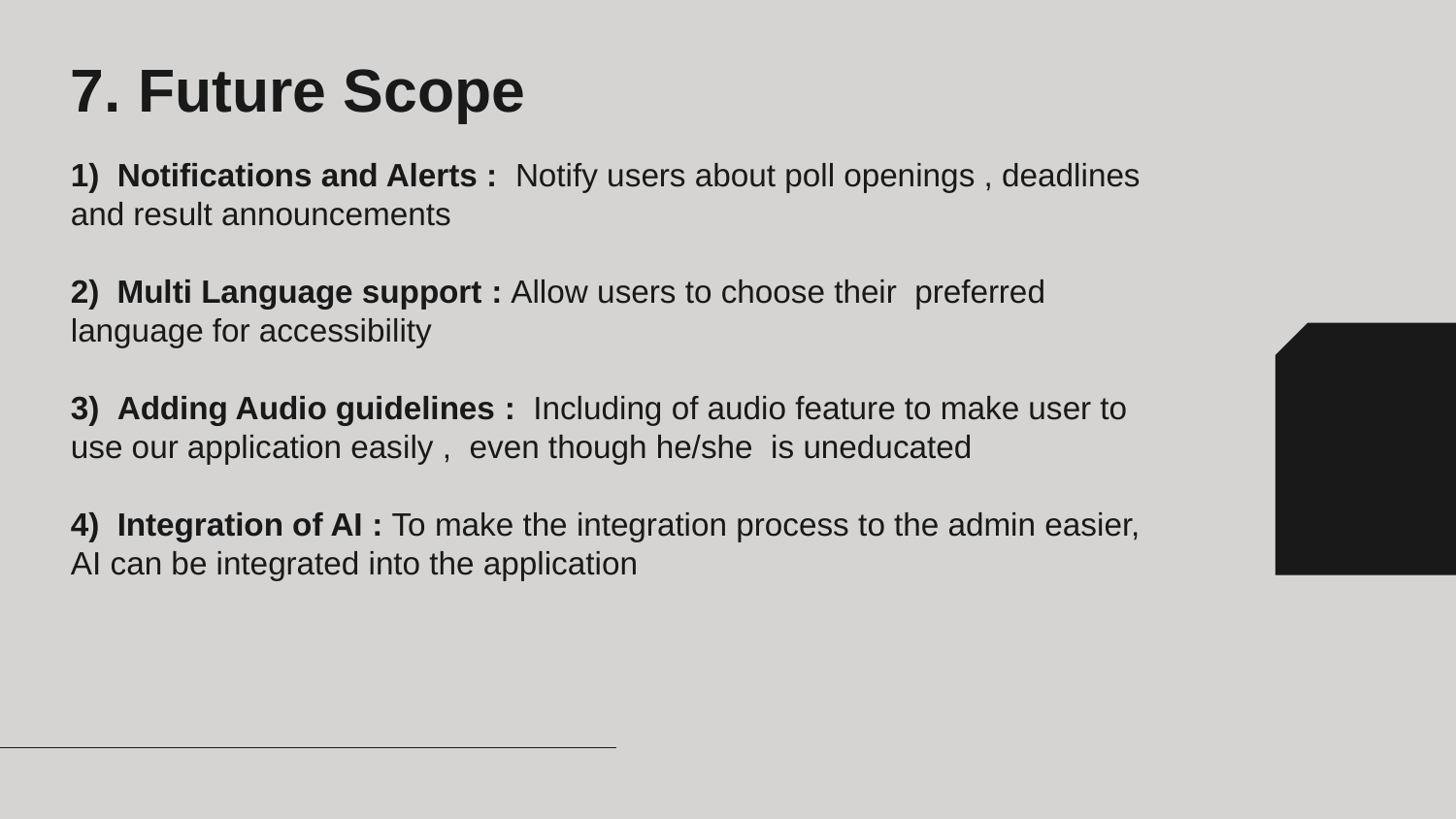

# 7. Future Scope
1)  Notifications and Alerts :  Notify users about poll openings , deadlines and result announcements

2)  Multi Language support : Allow users to choose their  preferred  language for accessibility

3)  Adding Audio guidelines :  Including of audio feature to make user to use our application easily ,  even though he/she  is uneducated
4)  Integration of AI : To make the integration process to the admin easier, AI can be integrated into the application